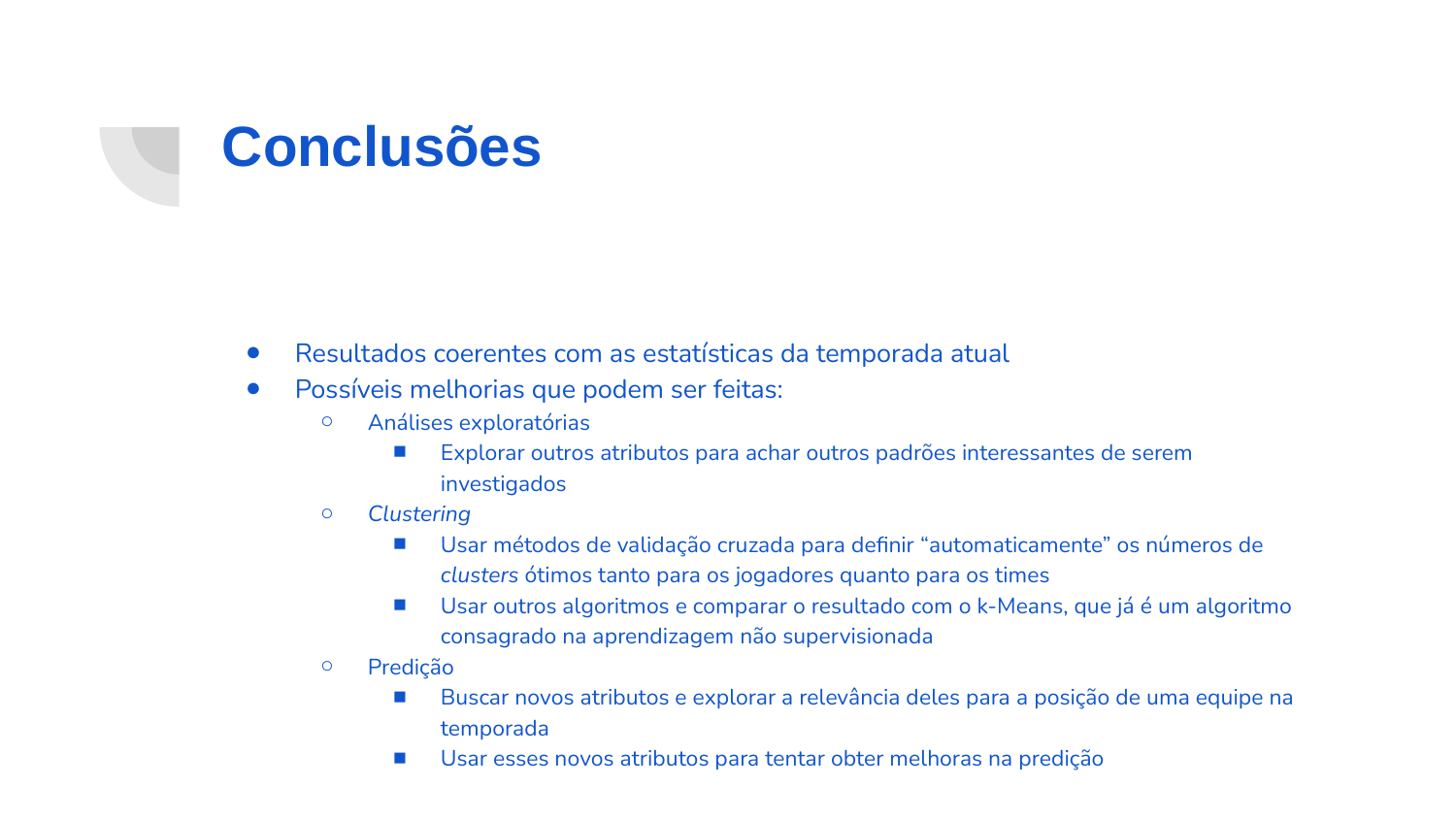

# Conclusões
Resultados coerentes com as estatísticas da temporada atual
Possíveis melhorias que podem ser feitas:
Análises exploratórias
Explorar outros atributos para achar outros padrões interessantes de serem investigados
Clustering
Usar métodos de validação cruzada para definir “automaticamente” os números de clusters ótimos tanto para os jogadores quanto para os times
Usar outros algoritmos e comparar o resultado com o k-Means, que já é um algoritmo consagrado na aprendizagem não supervisionada
Predição
Buscar novos atributos e explorar a relevância deles para a posição de uma equipe na temporada
Usar esses novos atributos para tentar obter melhoras na predição